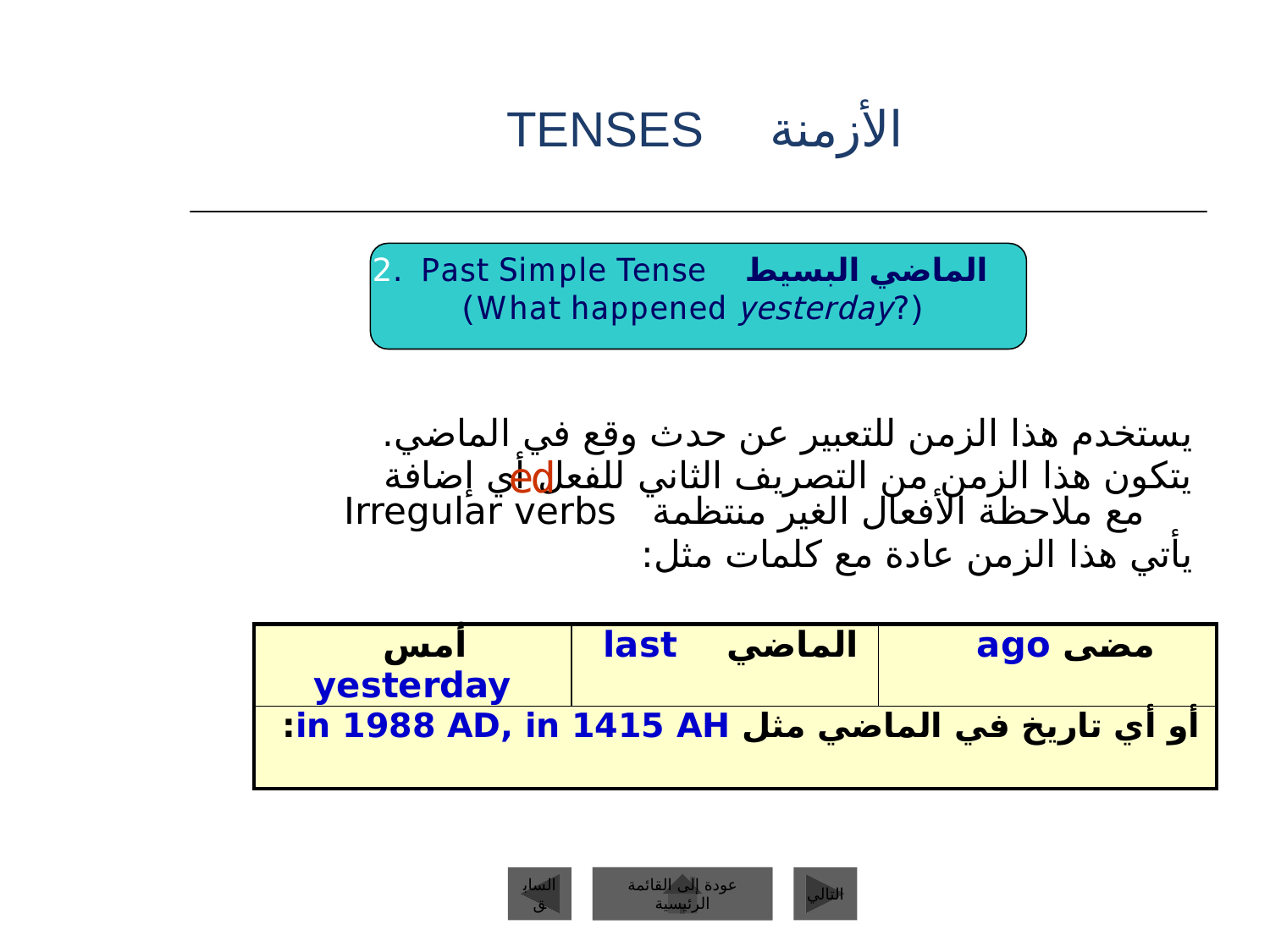

# الأزمنة    TENSES

2.  Past Simple Tense    الماضي البسيط          (What happened yesterday?)

يستخدم هذا الزمن للتعبير عن حدث وقع في الماضي.
يتكون هذا الزمن من التصريف الثاني للفعل أي إضافة       مع ملاحظة الأفعال الغير منتظمة   Irregular verbs
يأتي هذا الزمن عادة مع كلمات مثل:

ed
| أمس yesterday | الماضي last | مضى ago |
| --- | --- | --- |
| أو أي تاريخ في الماضي مثل in 1988 AD, in 1415 AH: |  |  |

السابق
عودة إلى القائمة الرئيسية
التالي
عودة إلى القائمة الرئيسية